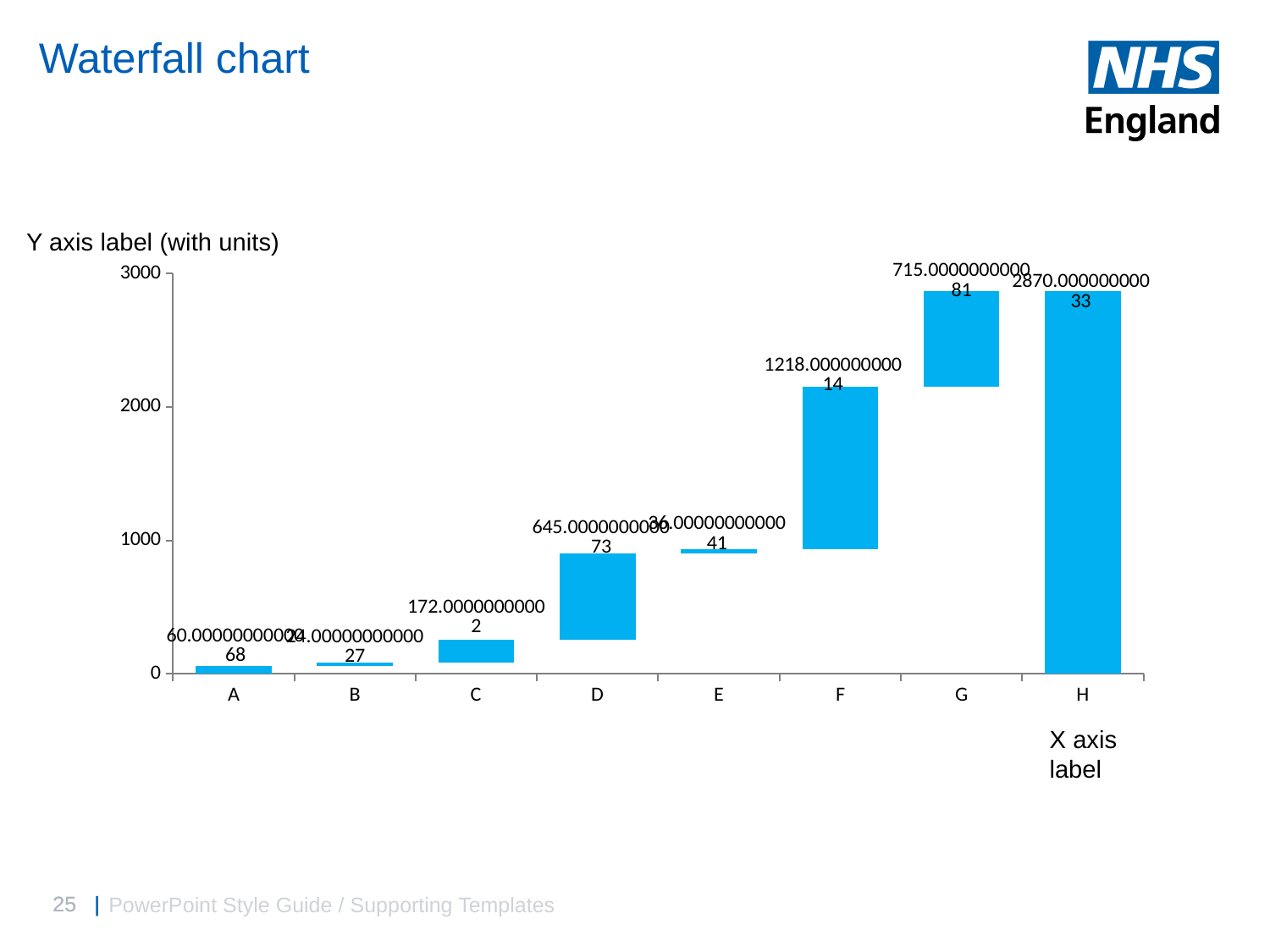

# Waterfall chart
Y axis label (with units)

### Chart

| Category |  |  |
|---|---|---|
| A | None | 60.00000000000682 |
| B | 60.00000000000682 | 24.00000000000273 |
| C | 84.00000000000955 | 172.00000000001955 |
| D | 256.0000000000291 | 645.0000000000733 |
| E | 901.0000000001024 | 36.00000000000409 |
| F | 937.0000000001065 | 1218.0000000001385 |
| G | 2155.000000000245 | 715.0000000000813 |
| H | None | 2870.0000000003265 |
X axis label
PowerPoint Style Guide / Supporting Templates